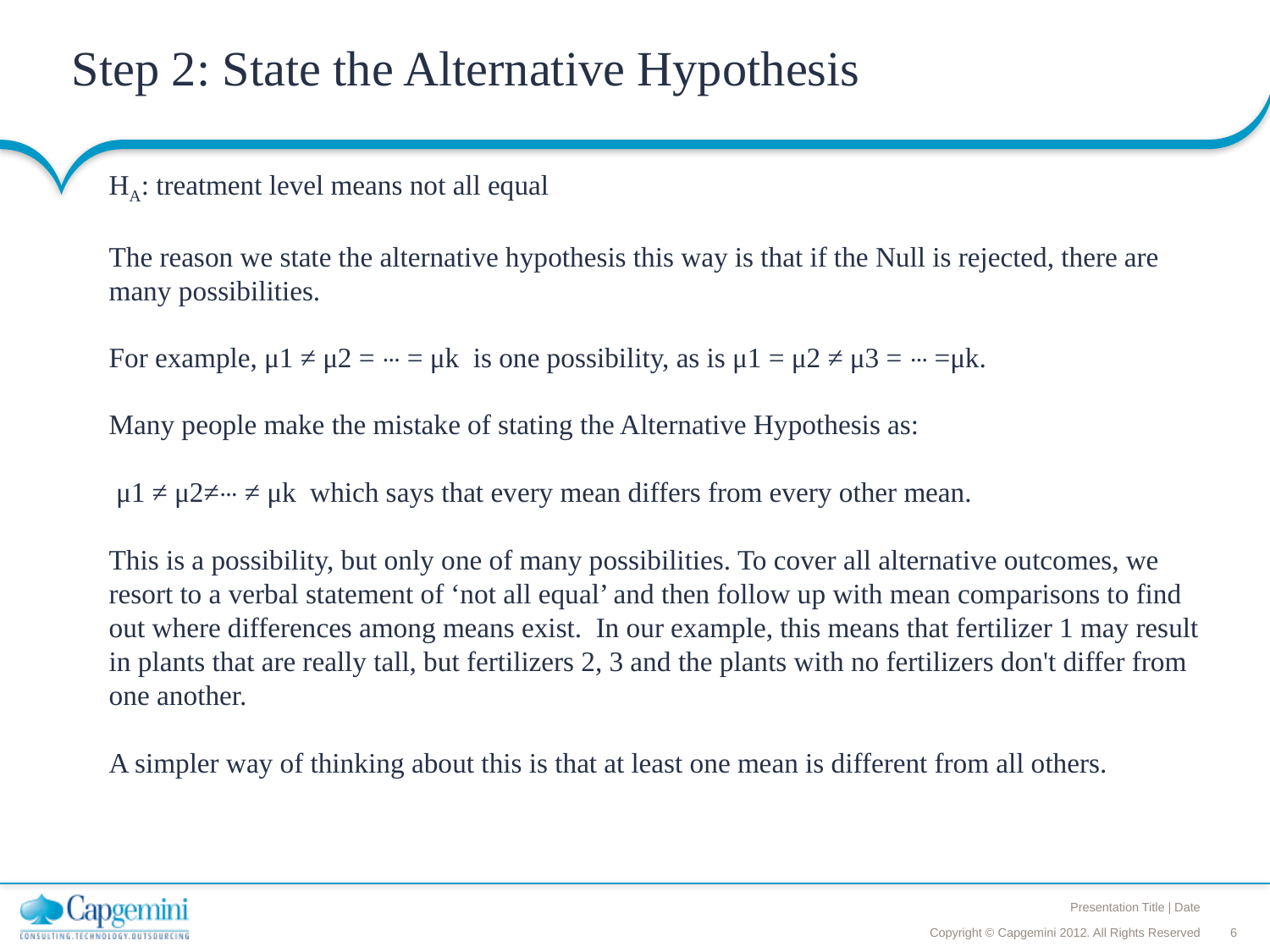

# Step 2: State the Alternative Hypothesis
HA: treatment level means not all equal

The reason we state the alternative hypothesis this way is that if the Null is rejected, there are many possibilities.
For example, μ1 ≠ μ2 = ⋯ = μk  is one possibility, as is μ1 = μ2 ≠ μ3 = ⋯ =μk.

Many people make the mistake of stating the Alternative Hypothesis as:

 μ1 ≠ μ2≠⋯ ≠ μk  which says that every mean differs from every other mean.

This is a possibility, but only one of many possibilities. To cover all alternative outcomes, we resort to a verbal statement of ‘not all equal’ and then follow up with mean comparisons to find out where differences among means exist.  In our example, this means that fertilizer 1 may result in plants that are really tall, but fertilizers 2, 3 and the plants with no fertilizers don't differ from one another.

A simpler way of thinking about this is that at least one mean is different from all others.